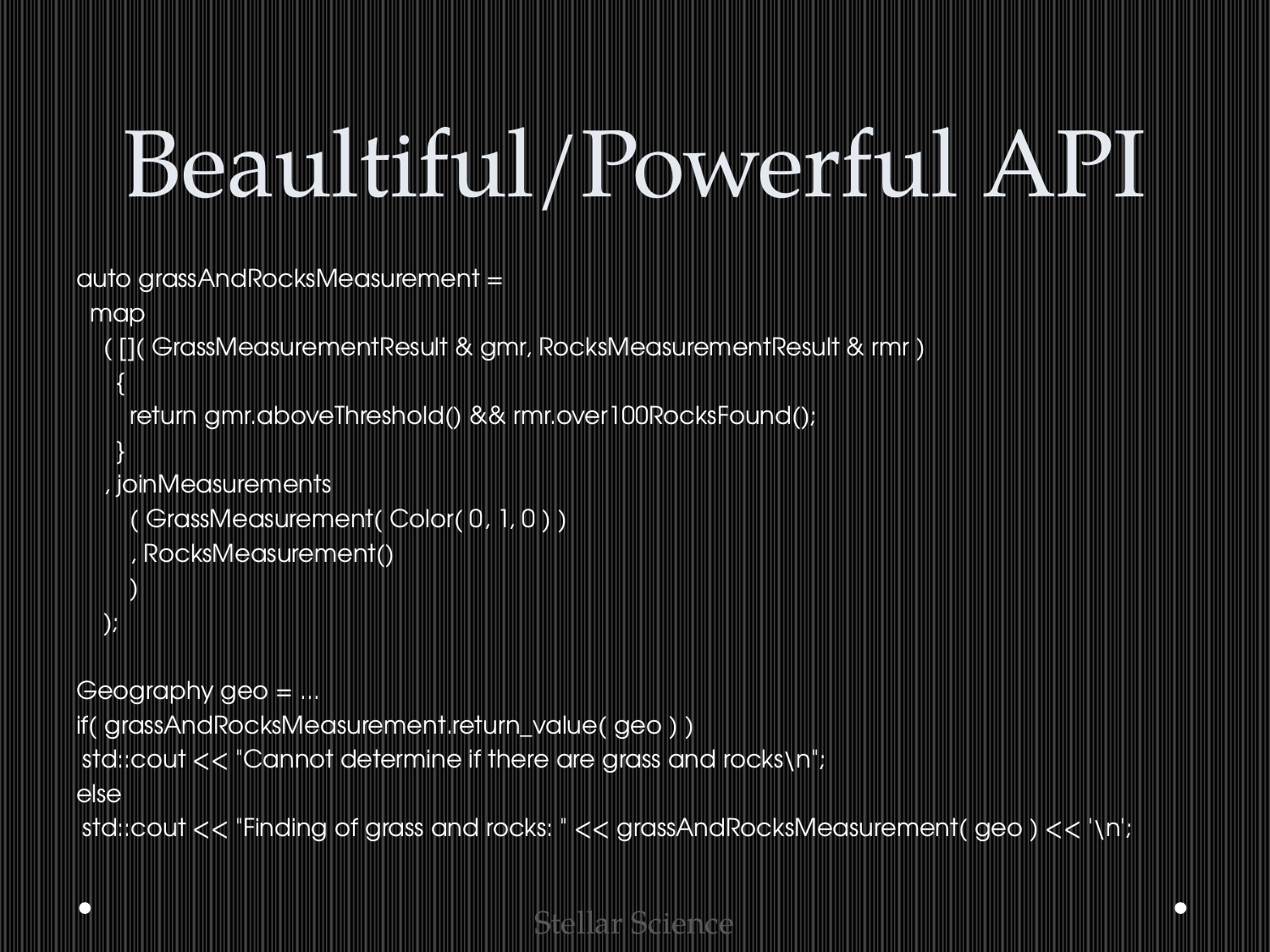

# Beaultiful/Powerful API

auto grassAndRocksMeasurement =
  map
    ( []( GrassMeasurementResult & gmr, RocksMeasurementResult & rmr )
      {
        return gmr.aboveThreshold() && rmr.over100RocksFound();
      }
    , joinMeasurements
        ( GrassMeasurement( Color( 0, 1, 0 ) )
        , RocksMeasurement()
        )
    );

Geography geo = ...
if( grassAndRocksMeasurement.return_value( geo ) )
 std::cout << "Cannot determine if there are grass and rocks\n";
else
 std::cout << "Finding of grass and rocks: " << grassAndRocksMeasurement( geo ) << '\n';
Stellar Science